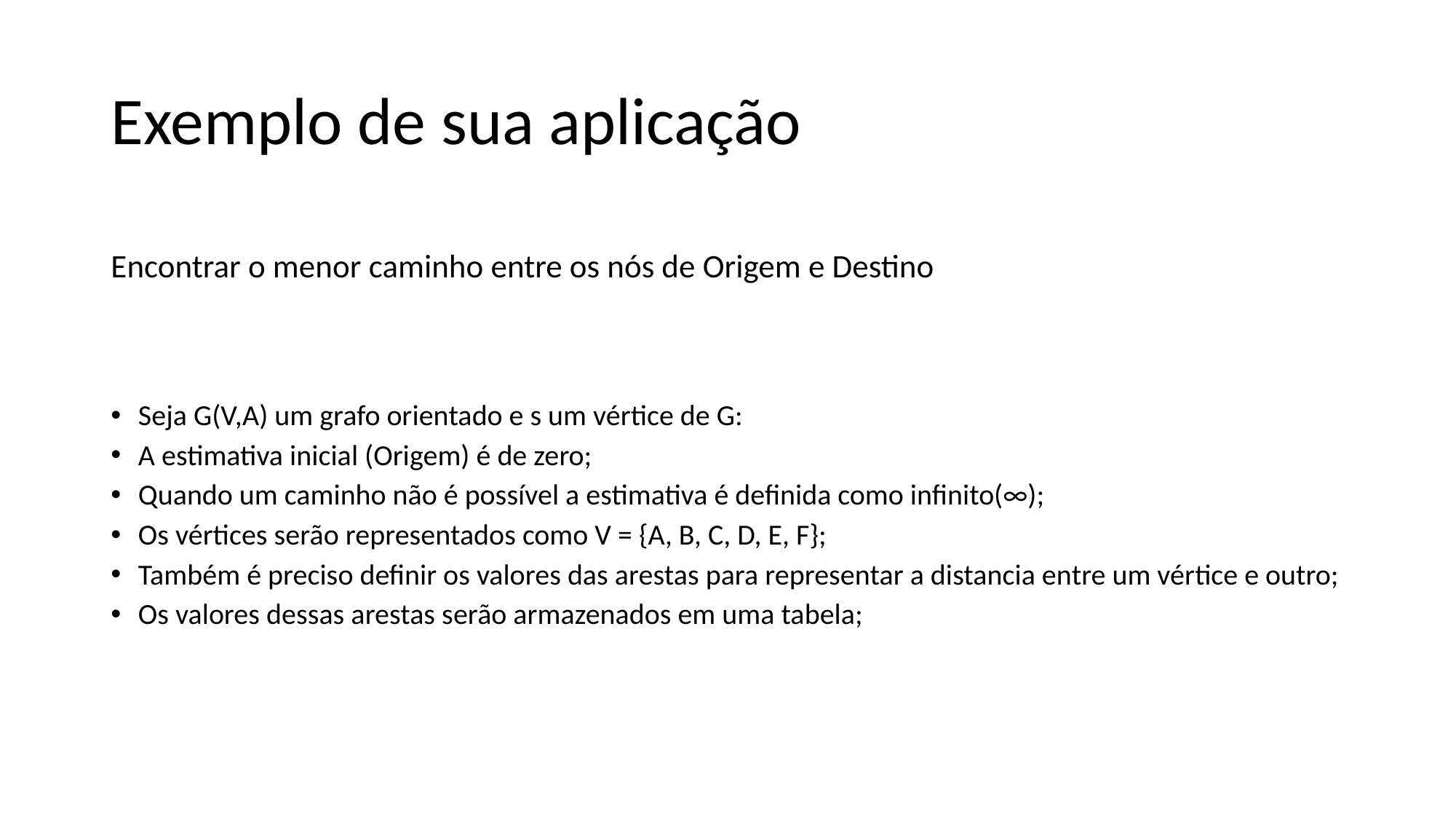

# Exemplo de sua aplicação
Encontrar o menor caminho entre os nós de Origem e Destino
Seja G(V,A) um grafo orientado e s um vértice de G:
A estimativa inicial (Origem) é de zero;
Quando um caminho não é possível a estimativa é definida como infinito(∞);
Os vértices serão representados como V = {A, B, C, D, E, F};
Também é preciso definir os valores das arestas para representar a distancia entre um vértice e outro;
Os valores dessas arestas serão armazenados em uma tabela;